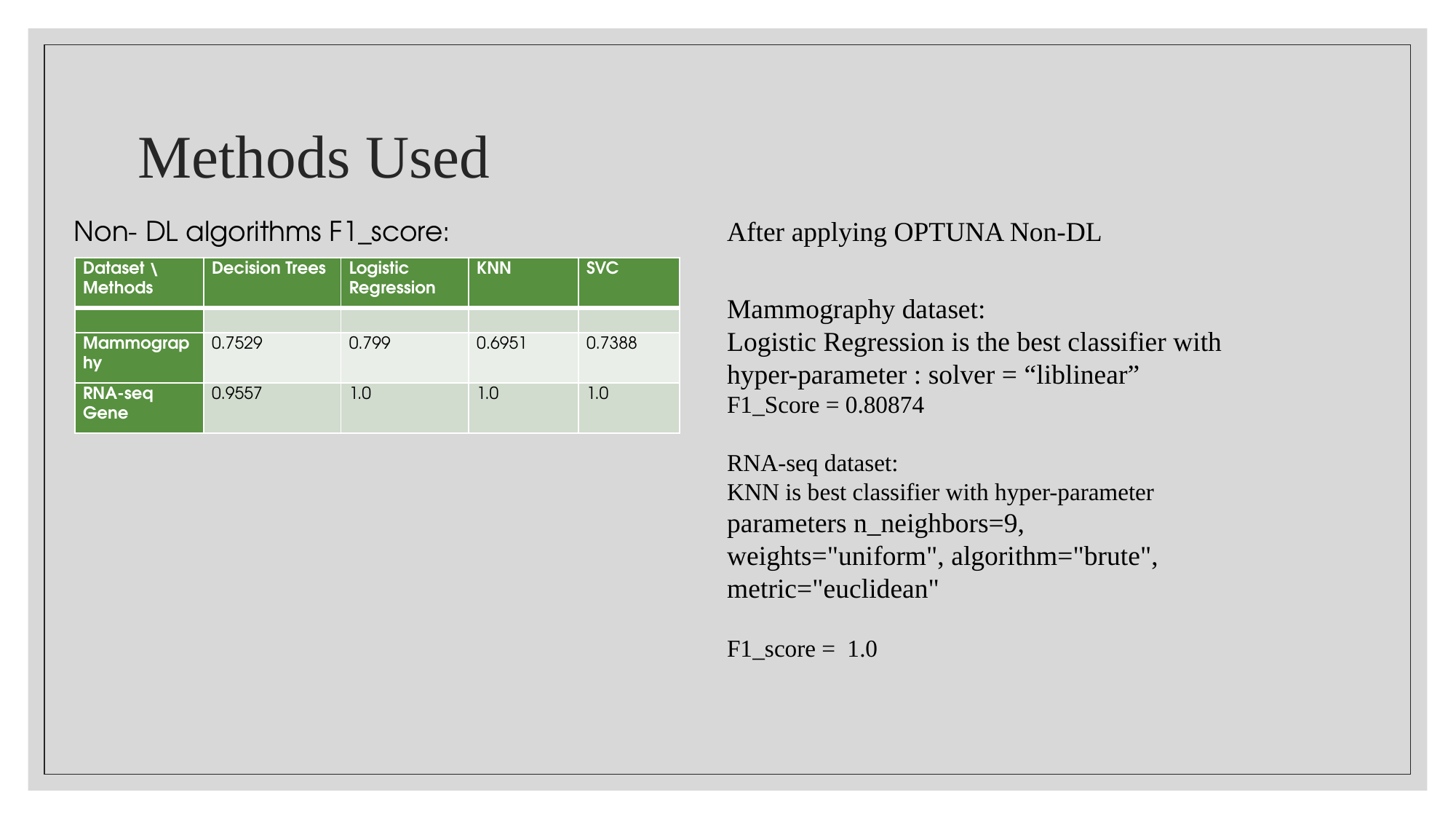

# Methods Used
Non- DL algorithms F1_score:

After applying OPTUNA Non-DL
| Dataset \ Methods | Decision Trees | Logistic Regression | KNN | SVC |
| --- | --- | --- | --- | --- |
|  |  |  |  |  |
| Mammography | 0.7529 | 0.799 | 0.6951 | 0.7388 |
| RNA-seq Gene | 0.9557 | 1.0 | 1.0 | 1.0 |
Mammography dataset:
Logistic Regression is the best classifier with hyper-parameter : solver = “liblinear”
F1_Score = 0.80874

RNA-seq dataset:
KNN is best classifier with hyper-parameter parameters n_neighbors=9, weights="uniform", algorithm="brute", metric="euclidean"

F1_score =  1.0